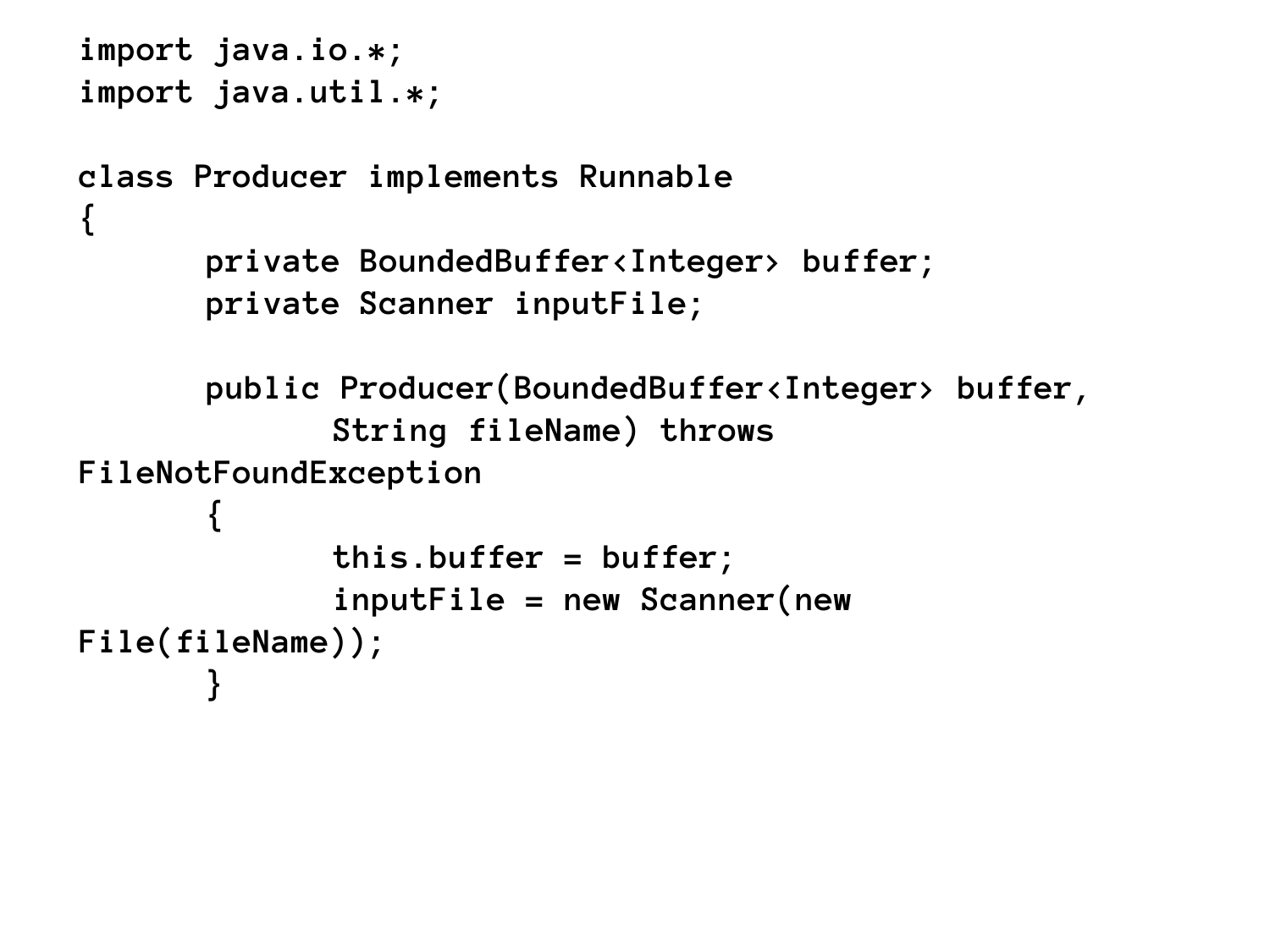

import java.io.*;
import java.util.*;

class Producer implements Runnable
{
	private BoundedBuffer<Integer> buffer;
	private Scanner inputFile;

	public Producer(BoundedBuffer<Integer> buffer,
		String fileName) throws FileNotFoundException
	{
		this.buffer = buffer;
		inputFile = new Scanner(new File(fileName));
	}